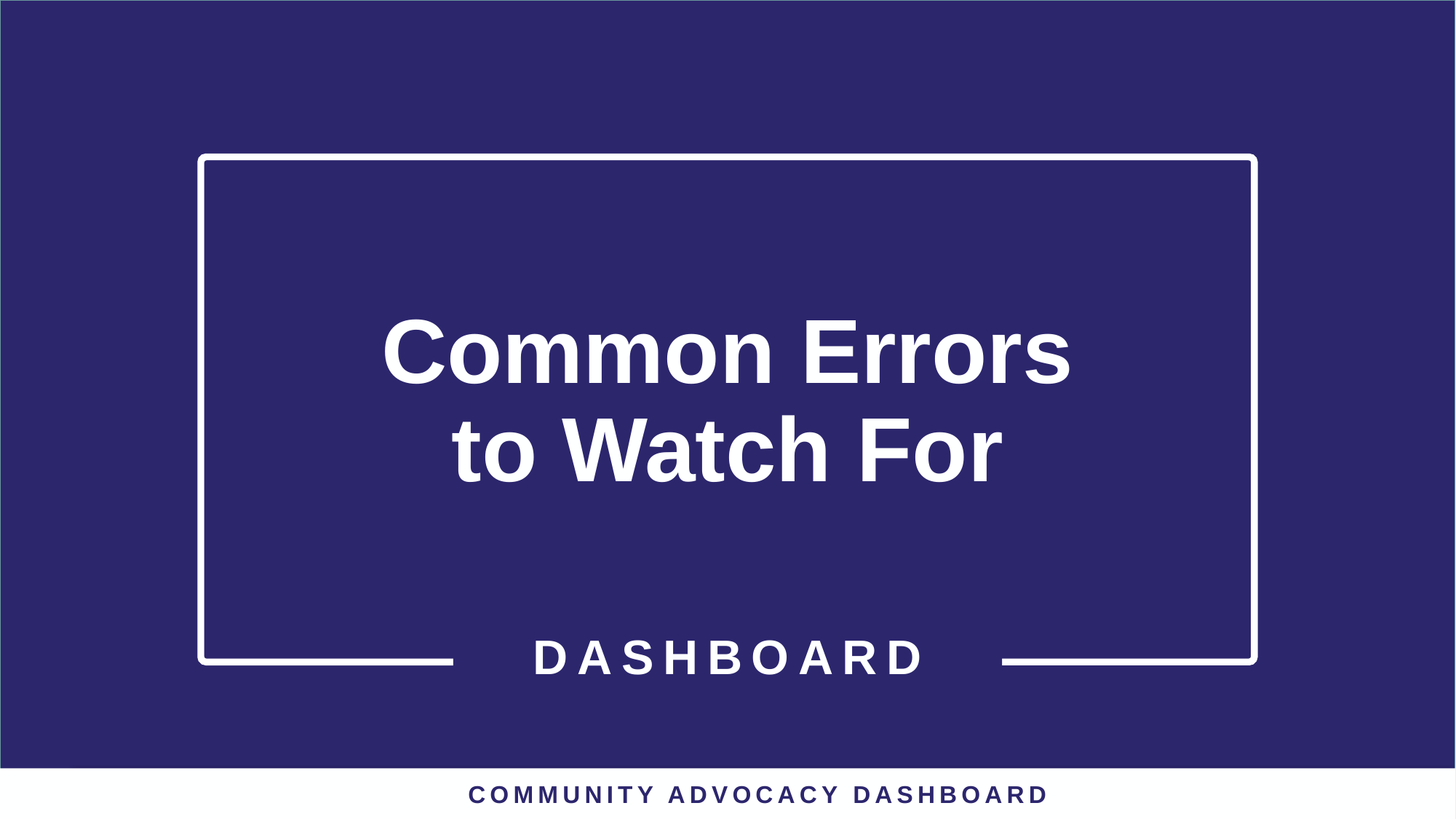

# Common Errors to Watch For
DASHBOARD